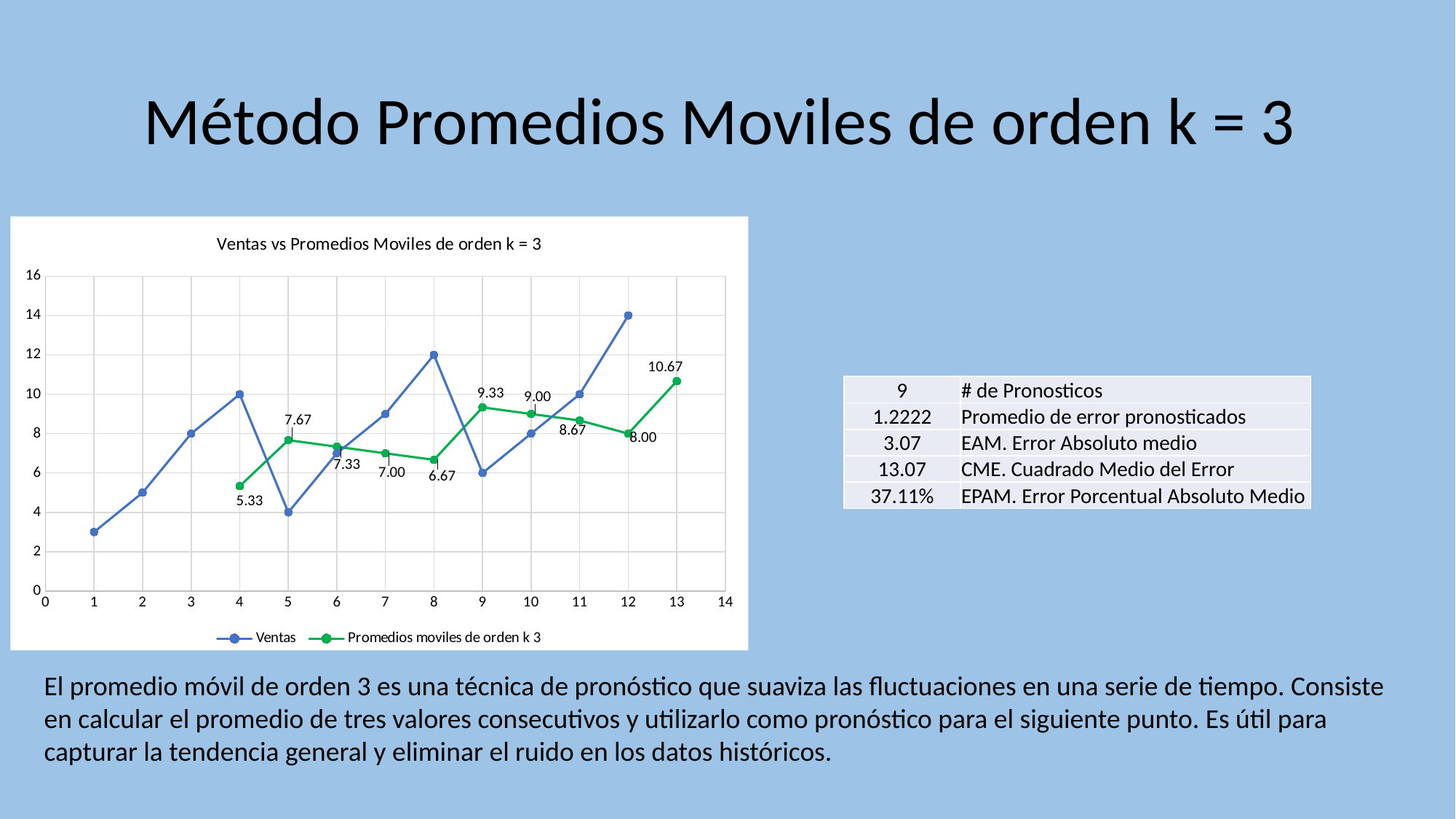

# Método Promedios Moviles de orden k = 3

### Chart: Ventas vs Promedios Moviles de orden k = 3

| Category | Ventas  | Promedios moviles de orden k 3 |
|---|---|---|
| 9 | # de Pronosticos |
| --- | --- |
| 1.2222 | Promedio de error pronosticados |
| 3.07 | EAM. Error Absoluto medio |
| 13.07 | CME. Cuadrado Medio del Error |
| 37.11% | EPAM. Error Porcentual Absoluto Medio |
El promedio móvil de orden 3 es una técnica de pronóstico que suaviza las fluctuaciones en una serie de tiempo. Consiste en calcular el promedio de tres valores consecutivos y utilizarlo como pronóstico para el siguiente punto. Es útil para capturar la tendencia general y eliminar el ruido en los datos históricos.